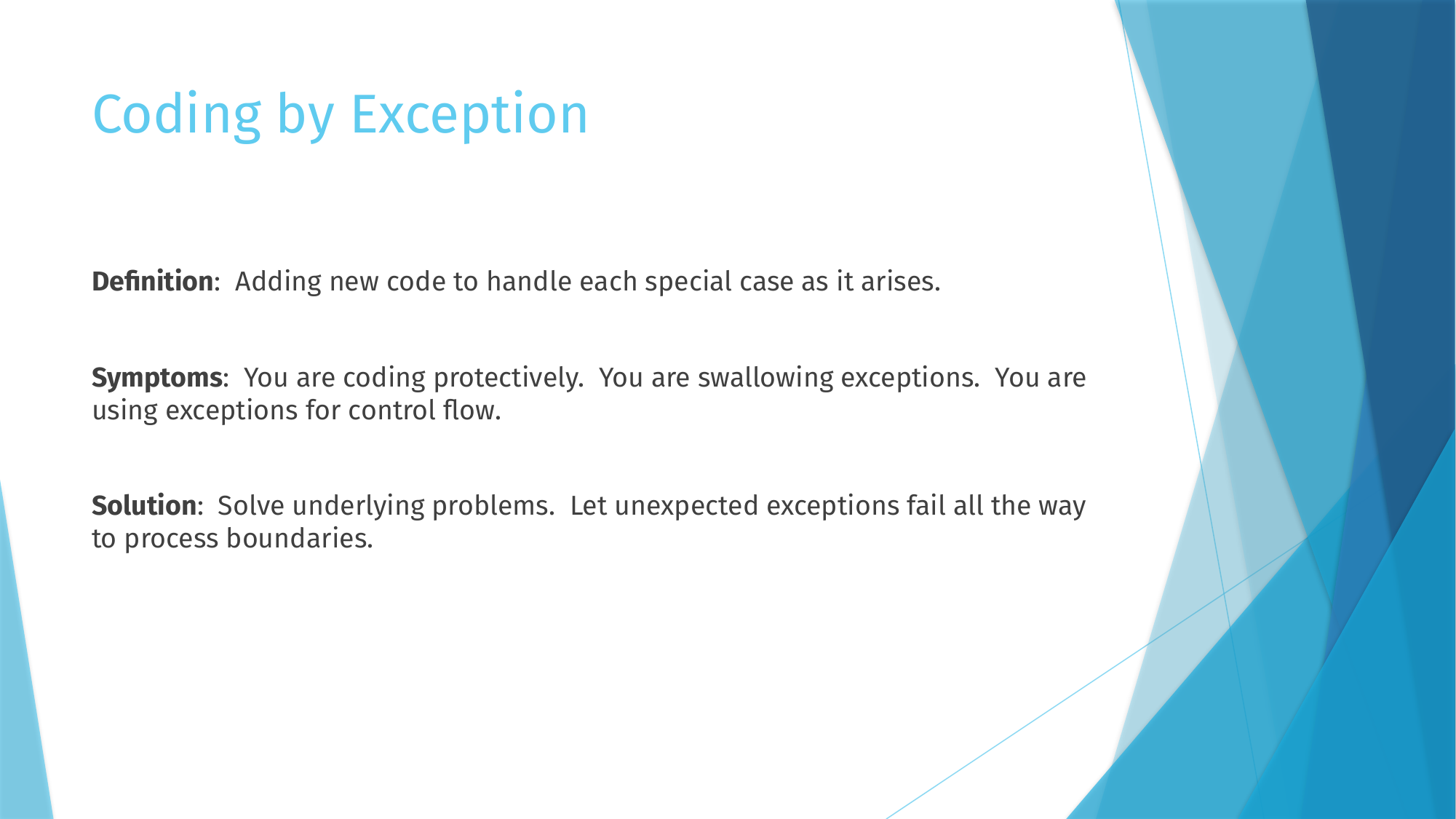

# Coding by Exception
Definition:  Adding new code to handle each special case as it arises.

Symptoms:  You are coding protectively.  You are swallowing exceptions.  You are using exceptions for control flow.

Solution:  Solve underlying problems.  Let unexpected exceptions fail all the way to process boundaries.